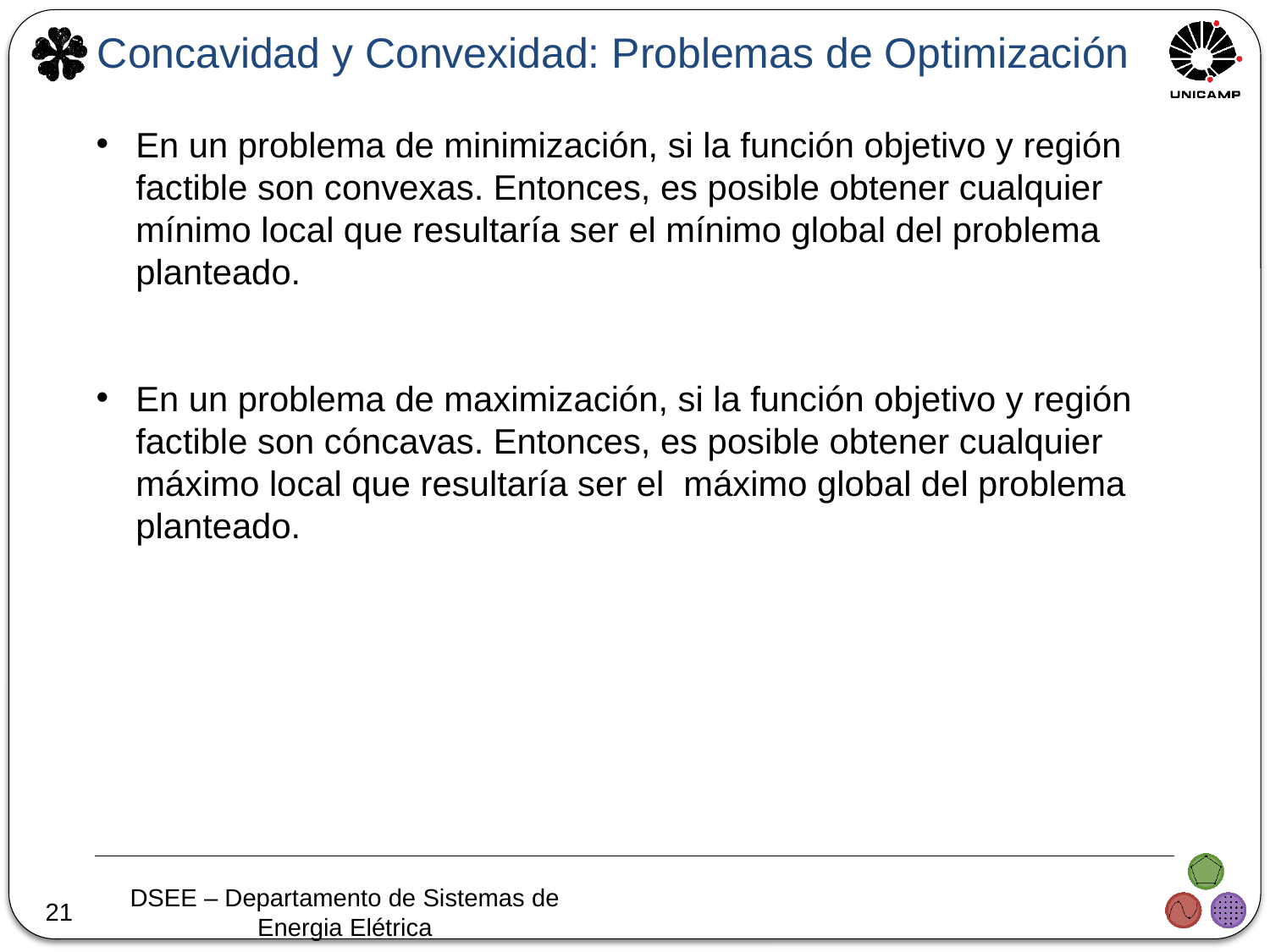

Concavidad y Convexidad: Problemas de Optimización
En un problema de minimización, si la función objetivo y región factible son convexas. Entonces, es posible obtener cualquier mínimo local que resultaría ser el mínimo global del problema planteado.

En un problema de maximización, si la función objetivo y región factible son cóncavas. Entonces, es posible obtener cualquier máximo local que resultaría ser el  máximo global del problema planteado.
21